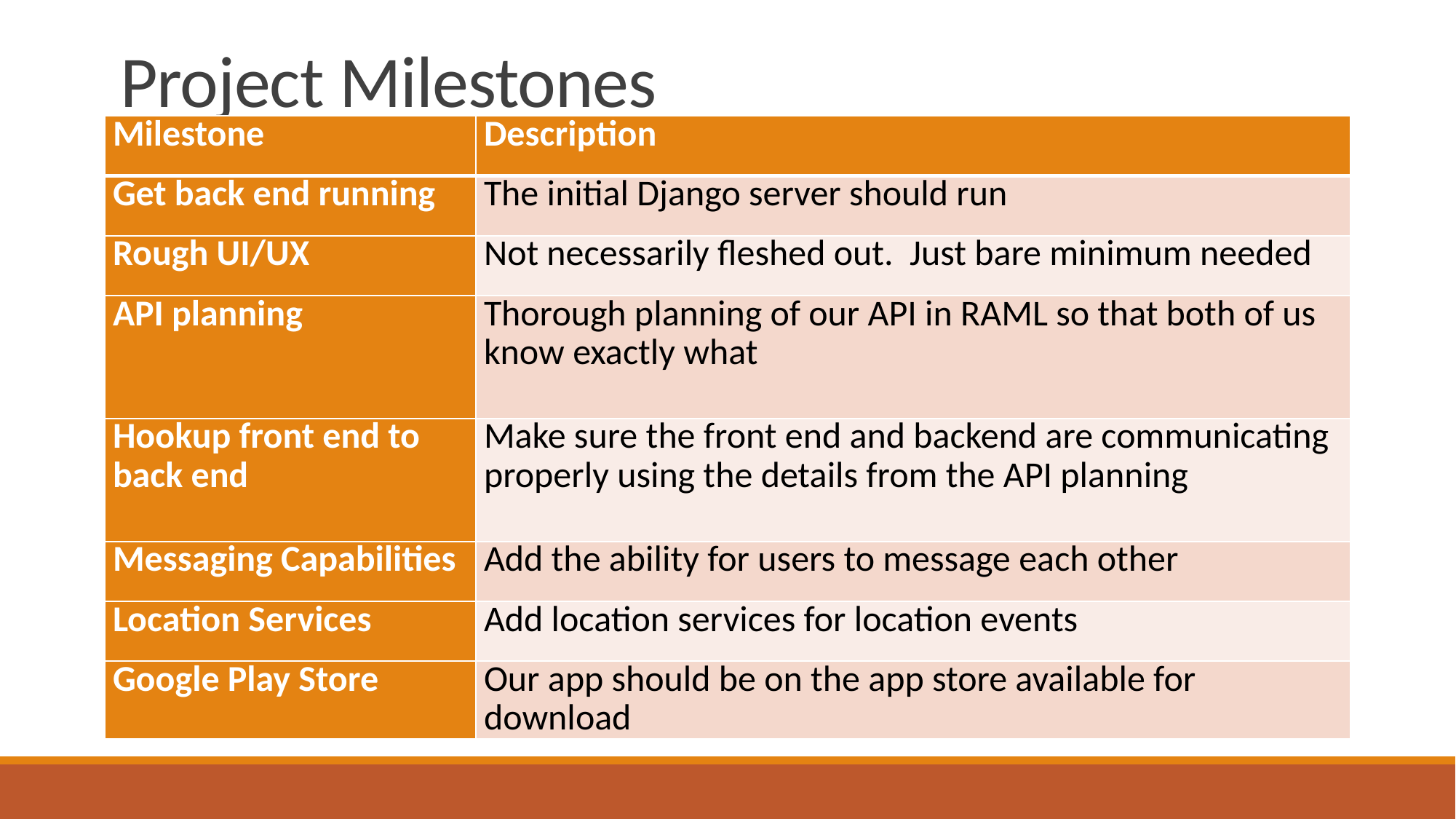

# Project Milestones
| Milestone | Description |
| --- | --- |
| Get back end running | The initial Django server should run |
| Rough UI/UX | Not necessarily fleshed out. Just bare minimum needed |
| API planning | Thorough planning of our API in RAML so that both of us know exactly what |
| Hookup front end to back end | Make sure the front end and backend are communicating properly using the details from the API planning |
| Messaging Capabilities | Add the ability for users to message each other |
| Location Services | Add location services for location events |
| Google Play Store | Our app should be on the app store available for download |